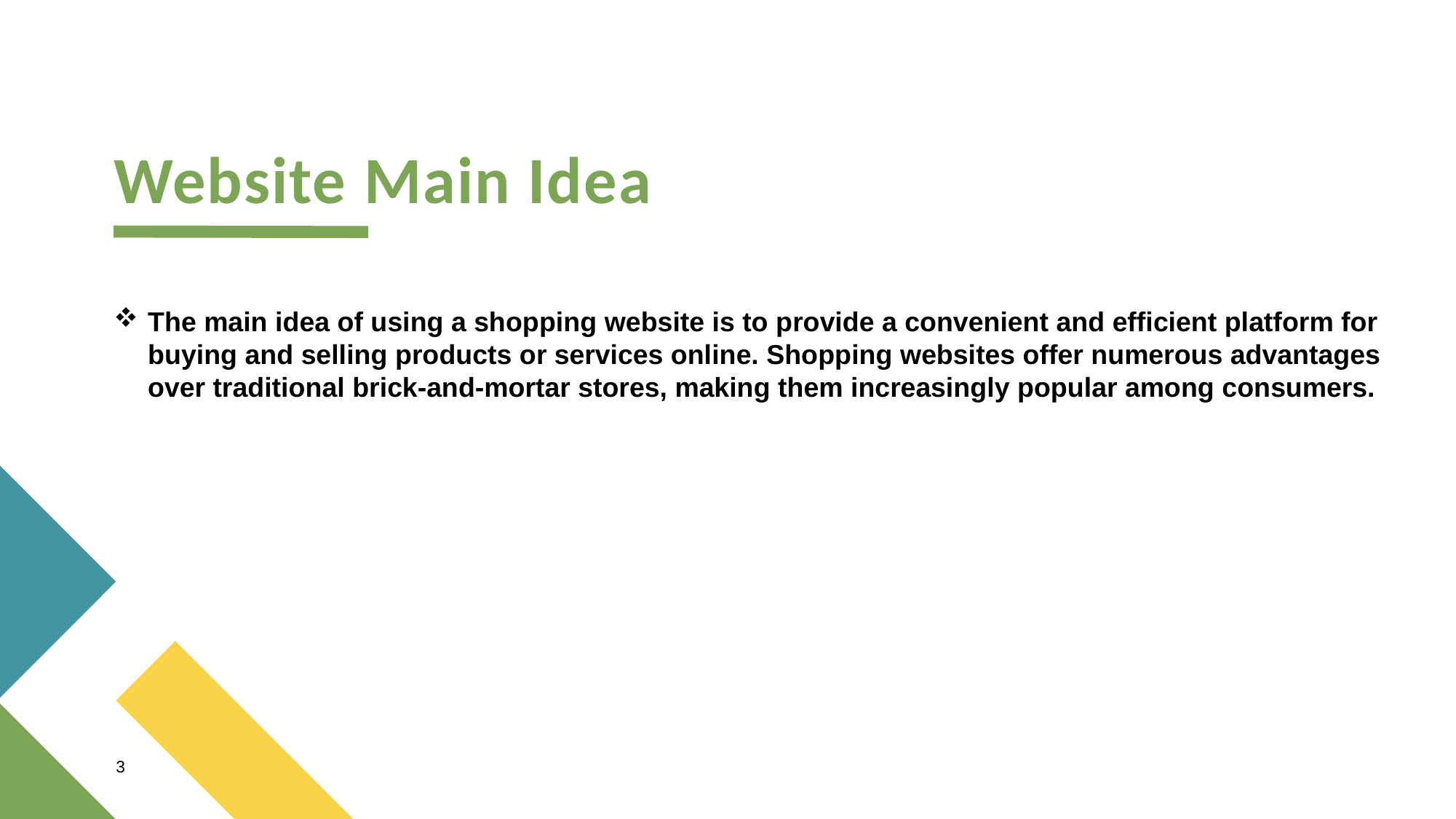

# Website Main Idea
The main idea of using a shopping website is to provide a convenient and efficient platform for buying and selling products or services online. Shopping websites offer numerous advantages over traditional brick-and-mortar stores, making them increasingly popular among consumers.

3